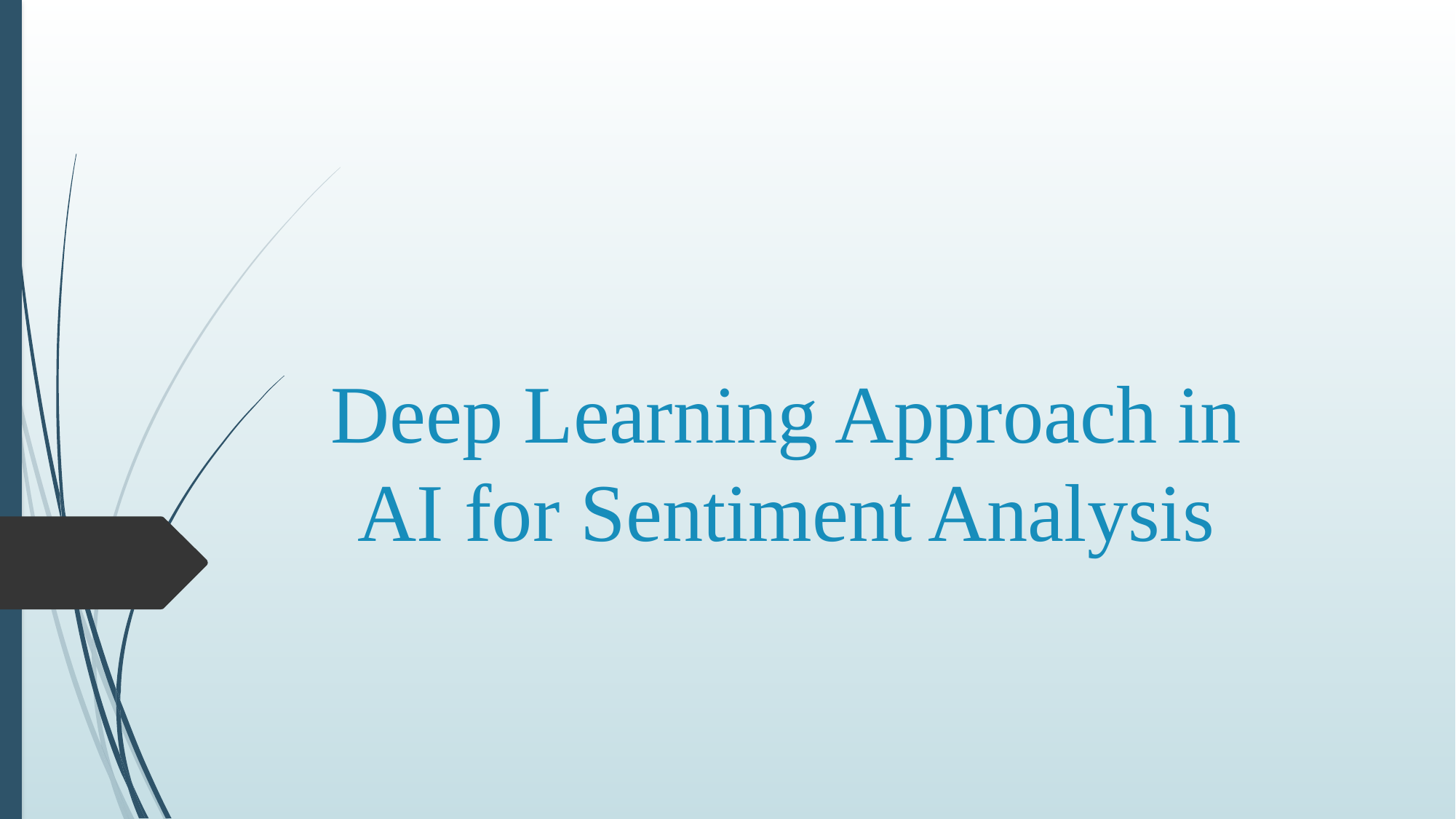

# Deep Learning Approach in AI for Sentiment Analysis